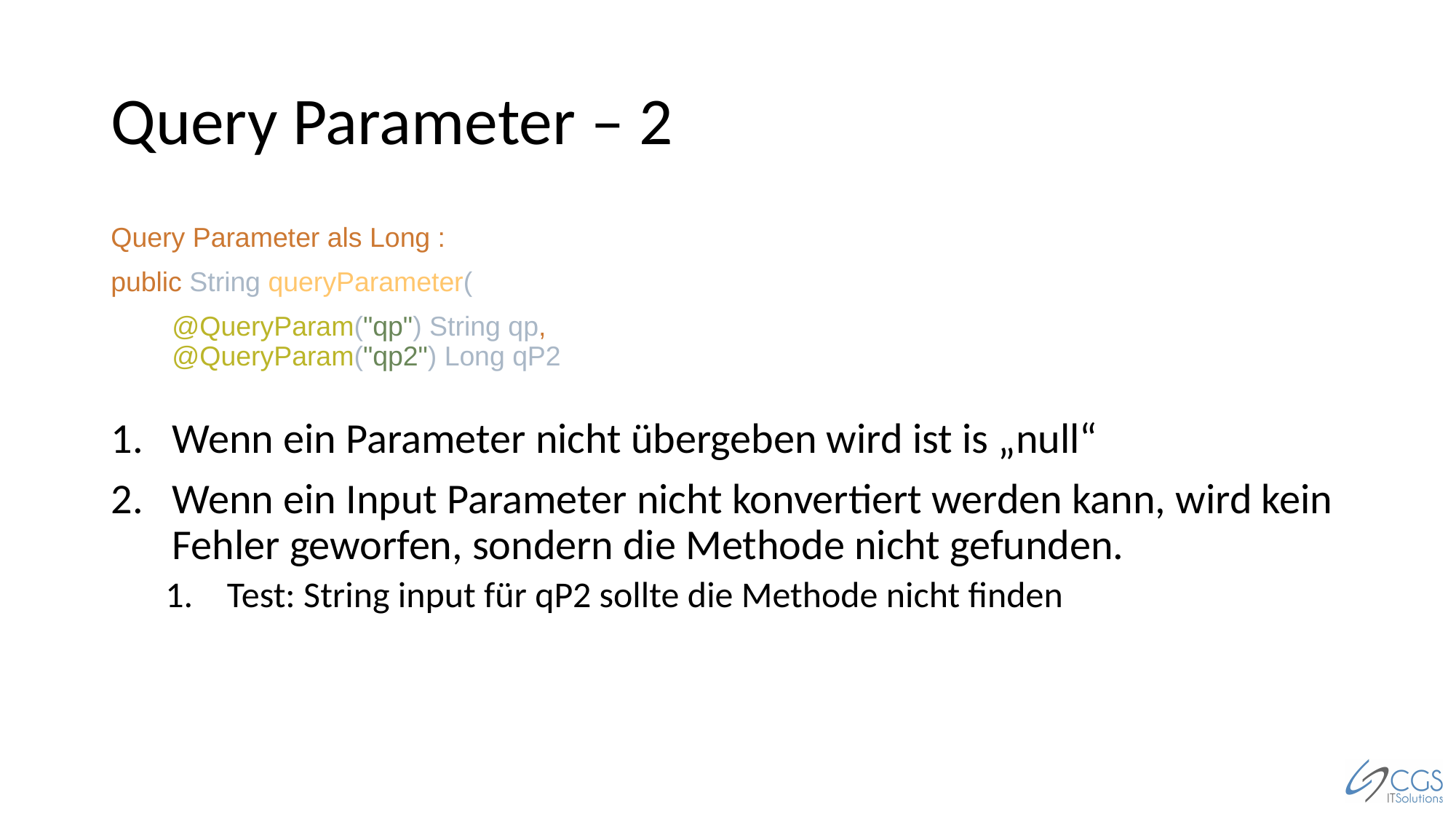

# Query Parameter – 2
Query Parameter als Long :
public String queryParameter(
        @QueryParam("qp") String qp,
        @QueryParam("qp2") Long qP2
Wenn ein Parameter nicht übergeben wird ist is „null“
Wenn ein Input Parameter nicht konvertiert werden kann, wird kein Fehler geworfen, sondern die Methode nicht gefunden.
Test: String input für qP2 sollte die Methode nicht finden